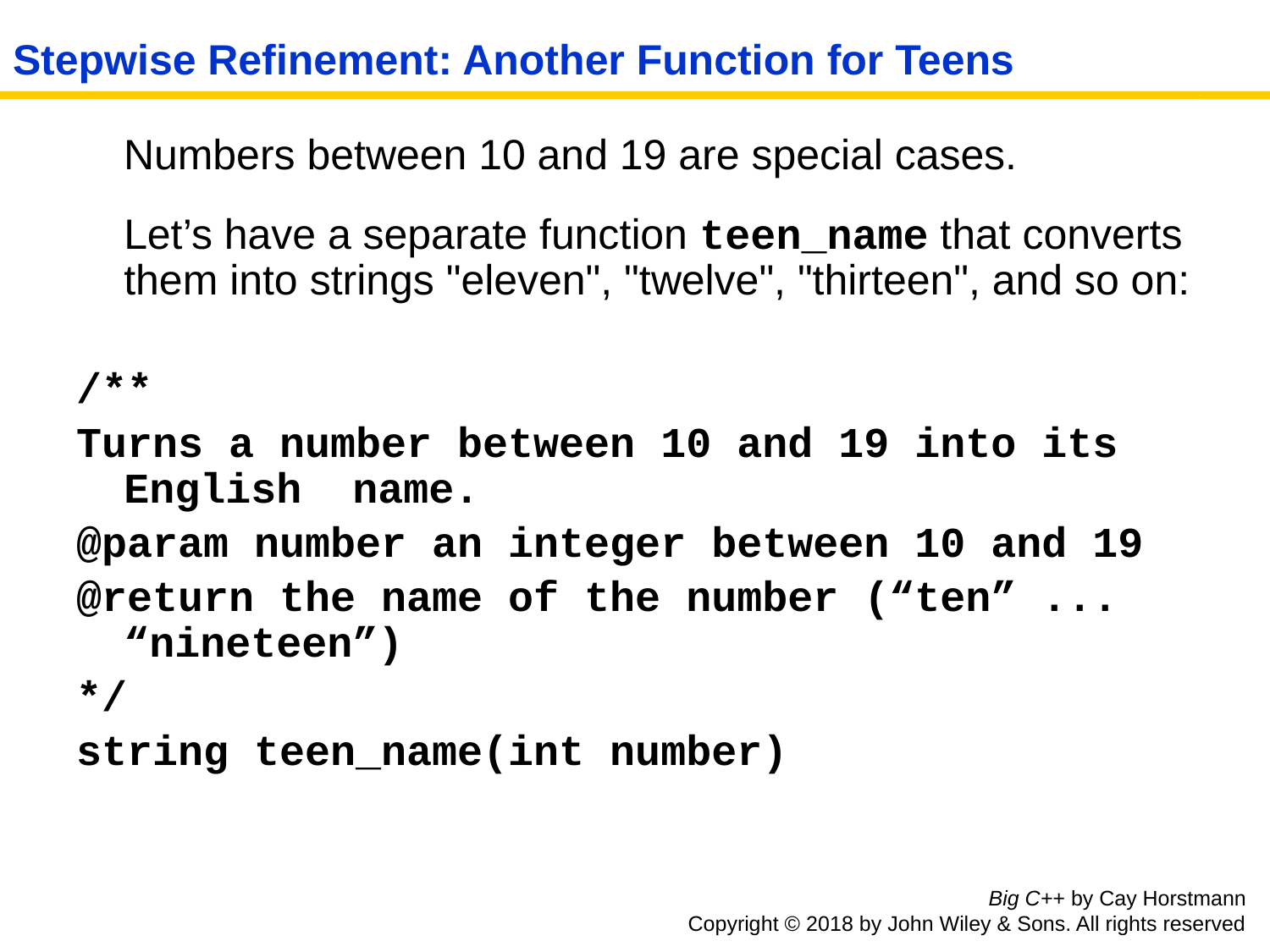

# Stepwise Refinement: Another Function for Teens
    Numbers between 10 and 19 are special cases.
	Let’s have a separate function teen_name that converts them into strings "eleven", "twelve", "thirteen", and so on:

/**
Turns a number between 10 and 19 into its English  name.
@param number an integer between 10 and 19
@return the name of the number (“ten” ... “nineteen”)
*/
string teen_name(int number)
Big C++ by Cay Horstmann
Copyright © 2018 by John Wiley & Sons. All rights reserved